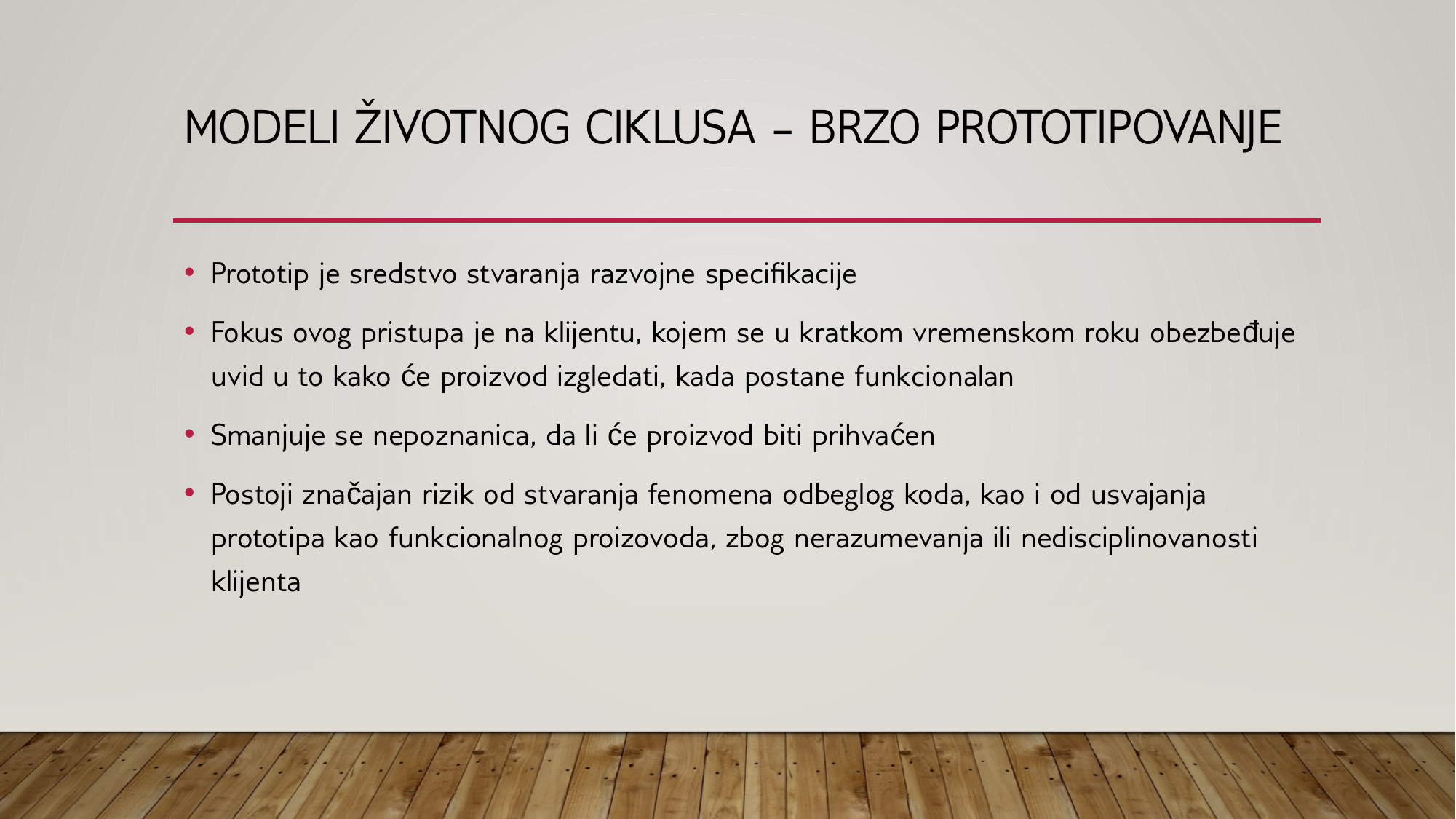

# Modeli životnog ciklusa – brzo prototipovanje
Prototip je sredstvo stvaranja razvojne specifikacije
Fokus ovog pristupa je na klijentu, kojem se u kratkom vremenskom roku obezbeđuje uvid u to kako će proizvod izgledati, kada postane funkcionalan
Smanjuje se nepoznanica, da li će proizvod biti prihvaćen
Postoji značajan rizik od stvaranja fenomena odbeglog koda, kao i od usvajanja prototipa kao funkcionalnog proizovoda, zbog nerazumevanja ili nedisciplinovanosti klijenta